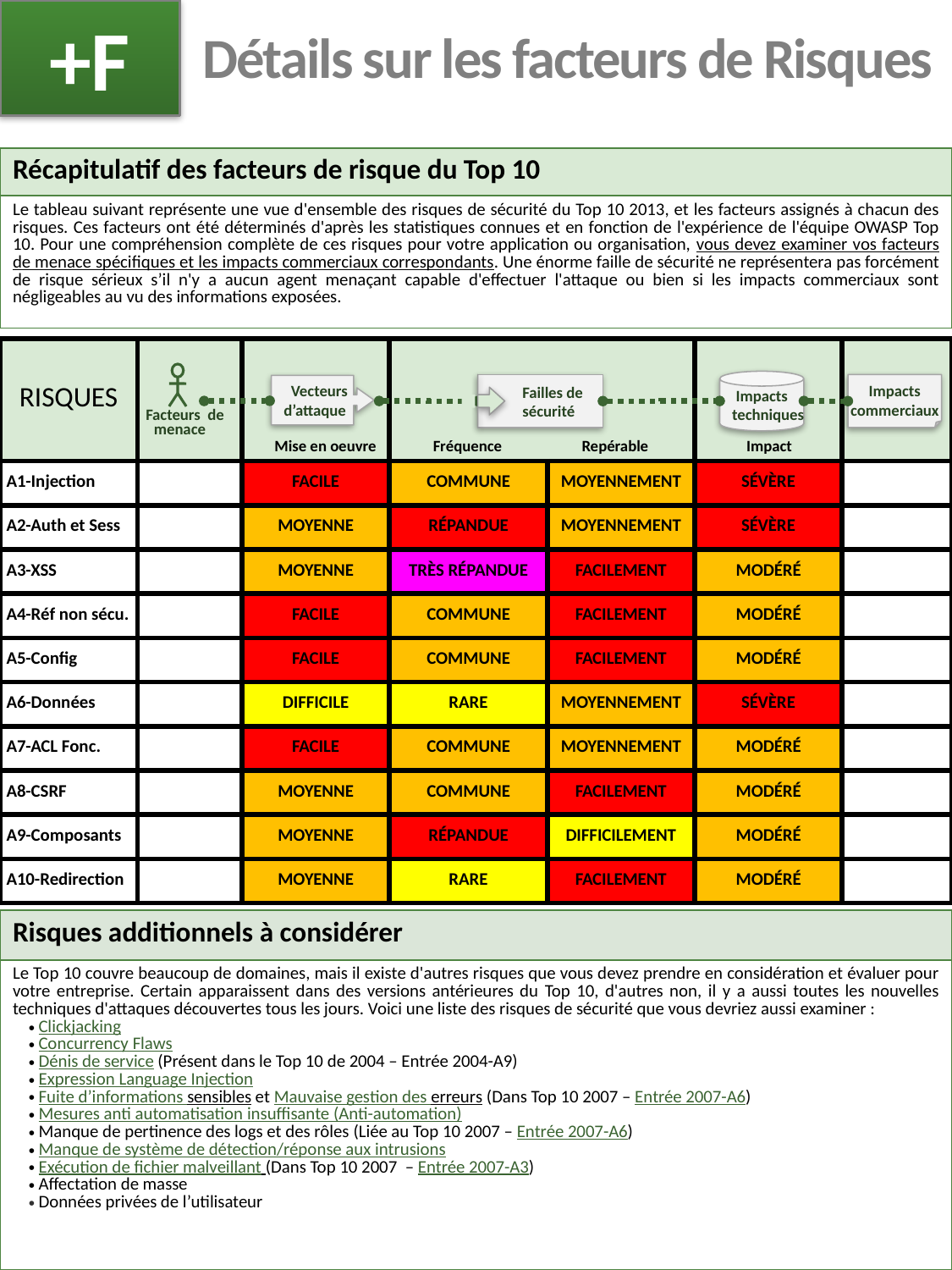

+F
# Détails sur les facteurs de Risques
| Récapitulatif des facteurs de risque du Top 10 |
| --- |
| Le tableau suivant représente une vue d'ensemble des risques de sécurité du Top 10 2013, et les facteurs assignés à chacun des risques. Ces facteurs ont été déterminés d'après les statistiques connues et en fonction de l'expérience de l'équipe OWASP Top 10. Pour une compréhension complète de ces risques pour votre application ou organisation, vous devez examiner vos facteurs de menace spécifiques et les impacts commerciaux correspondants. Une énorme faille de sécurité ne représentera pas forcément de risque sérieux s’il n'y a aucun agent menaçant capable d'effectuer l'attaque ou bien si les impacts commerciaux sont négligeables au vu des informations exposées. |
| RISQUES |  |  |  |  |  |  |
| --- | --- | --- | --- | --- | --- | --- |
| A1-Injection |  | FACILE | COMMUNE | MOYENNEMENT | SÉVÈRE |  |
| A2-Auth et Sess |  | MOYENNE | RÉPANDUE | MOYENNEMENT | SÉVÈRE |  |
| A3-XSS |  | MOYENNE | TRÈS RÉPANDUE | FACILEMENT | MODÉRÉ |  |
| A4-Réf non sécu. |  | FACILE | COMMUNE | FACILEMENT | MODÉRÉ |  |
| A5-Config |  | FACILE | COMMUNE | FACILEMENT | MODÉRÉ |  |
| A6-Données |  | DIFFICILE | RARE | MOYENNEMENT | SÉVÈRE |  |
| A7-ACL Fonc. |  | FACILE | COMMUNE | MOYENNEMENT | MODÉRÉ |  |
| A8-CSRF |  | MOYENNE | COMMUNE | FACILEMENT | MODÉRÉ |  |
| A9-Composants |  | MOYENNE | RÉPANDUE | DIFFICILEMENT | MODÉRÉ |  |
| A10-Redirection |  | MOYENNE | RARE | FACILEMENT | MODÉRÉ |  |

 Impacts
techniques
         Failles de
         sécurité
Impacts
commerciaux
  Vecteurs
d’attaque
   Facteurs  de
menace

Mise en oeuvre
Fréquence
Repérable
Impact
| Risques additionnels à considérer |
| --- |
| Le Top 10 couvre beaucoup de domaines, mais il existe d'autres risques que vous devez prendre en considération et évaluer pour votre entreprise. Certain apparaissent dans des versions antérieures du Top 10, d'autres non, il y a aussi toutes les nouvelles techniques d'attaques découvertes tous les jours. Voici une liste des risques de sécurité que vous devriez aussi examiner : Clickjacking Concurrency Flaws Dénis de service (Présent dans le Top 10 de 2004 – Entrée 2004-A9) Expression Language Injection Fuite d’informations sensibles et Mauvaise gestion des erreurs (Dans Top 10 2007 – Entrée 2007-A6) Mesures anti automatisation insuffisante (Anti-automation) Manque de pertinence des logs et des rôles (Liée au Top 10 2007 – Entrée 2007-A6) Manque de système de détection/réponse aux intrusions Exécution de fichier malveillant (Dans Top 10 2007 – Entrée 2007-A3) Affectation de masse Données privées de l’utilisateur |